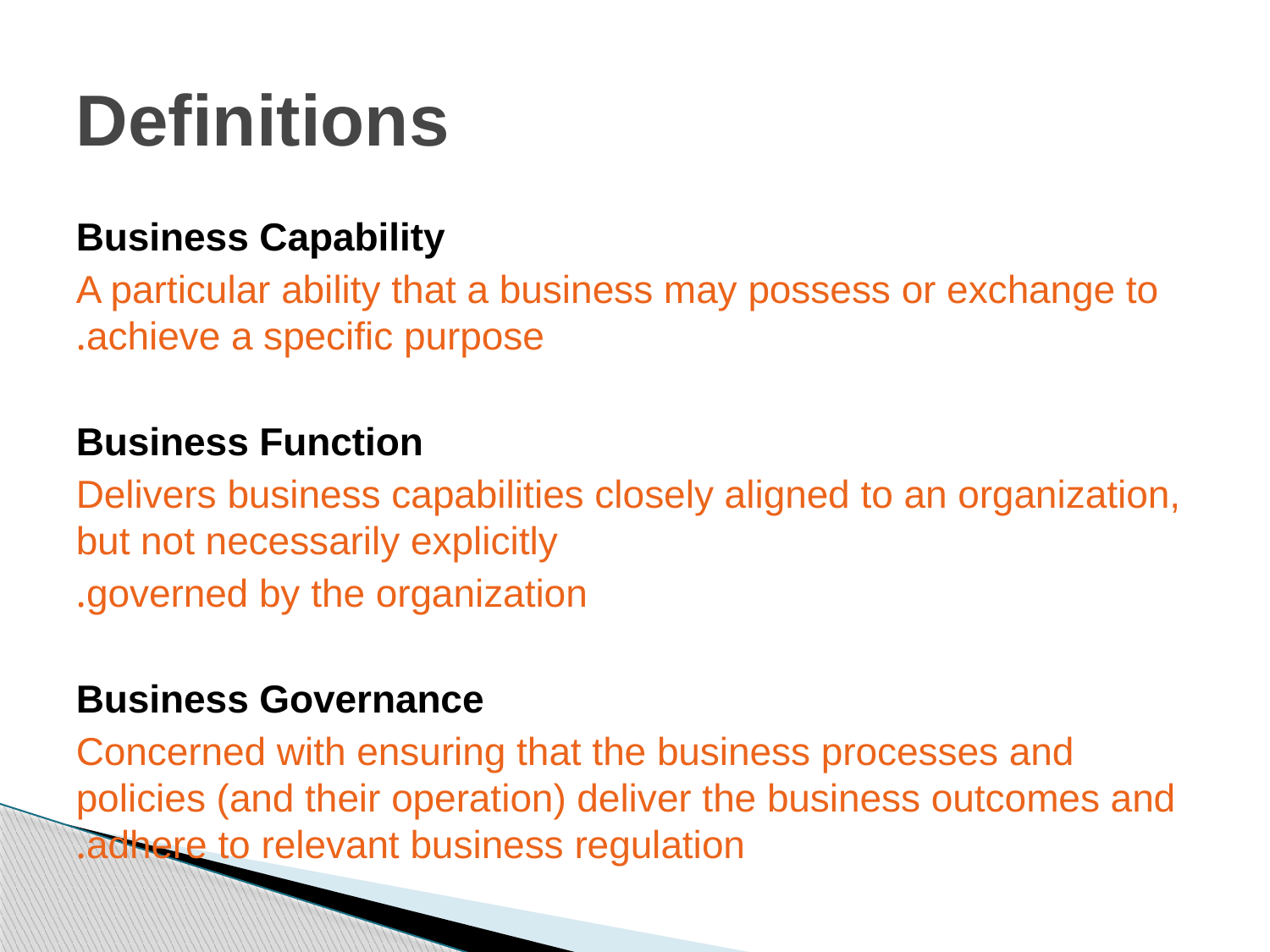

# Definitions
Business Capability
A particular ability that a business may possess or exchange to achieve a specific purpose.

Business Function
Delivers business capabilities closely aligned to an organization, but not necessarily explicitly
governed by the organization.

Business Governance
Concerned with ensuring that the business processes and policies (and their operation) deliver the business outcomes and adhere to relevant business regulation.